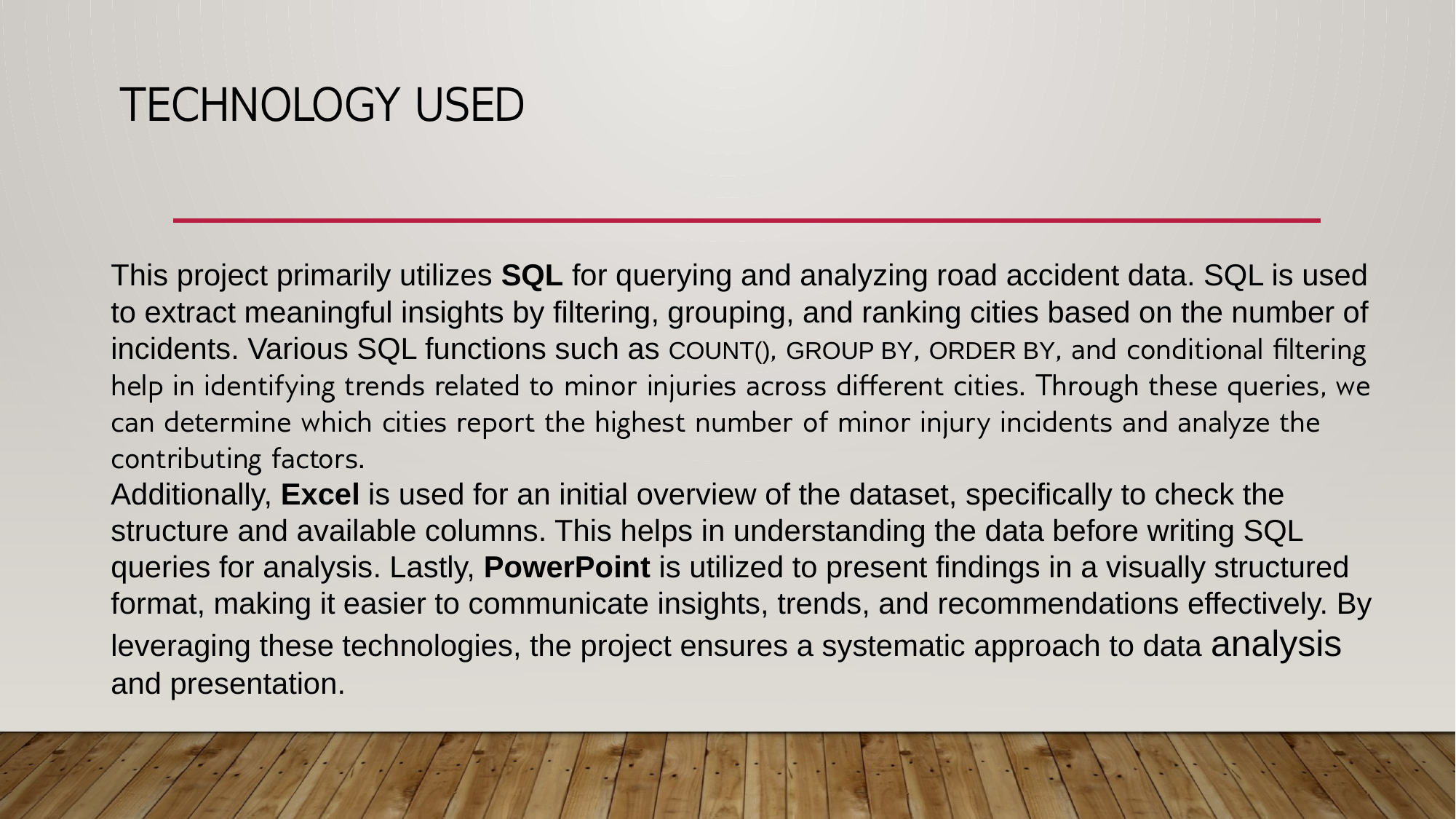

# Technology used
This project primarily utilizes SQL for querying and analyzing road accident data. SQL is used to extract meaningful insights by filtering, grouping, and ranking cities based on the number of incidents. Various SQL functions such as COUNT(), GROUP BY, ORDER BY, and conditional filtering help in identifying trends related to minor injuries across different cities. Through these queries, we can determine which cities report the highest number of minor injury incidents and analyze the contributing factors.
Additionally, Excel is used for an initial overview of the dataset, specifically to check the structure and available columns. This helps in understanding the data before writing SQL queries for analysis. Lastly, PowerPoint is utilized to present findings in a visually structured format, making it easier to communicate insights, trends, and recommendations effectively. By leveraging these technologies, the project ensures a systematic approach to data analysis and presentation.